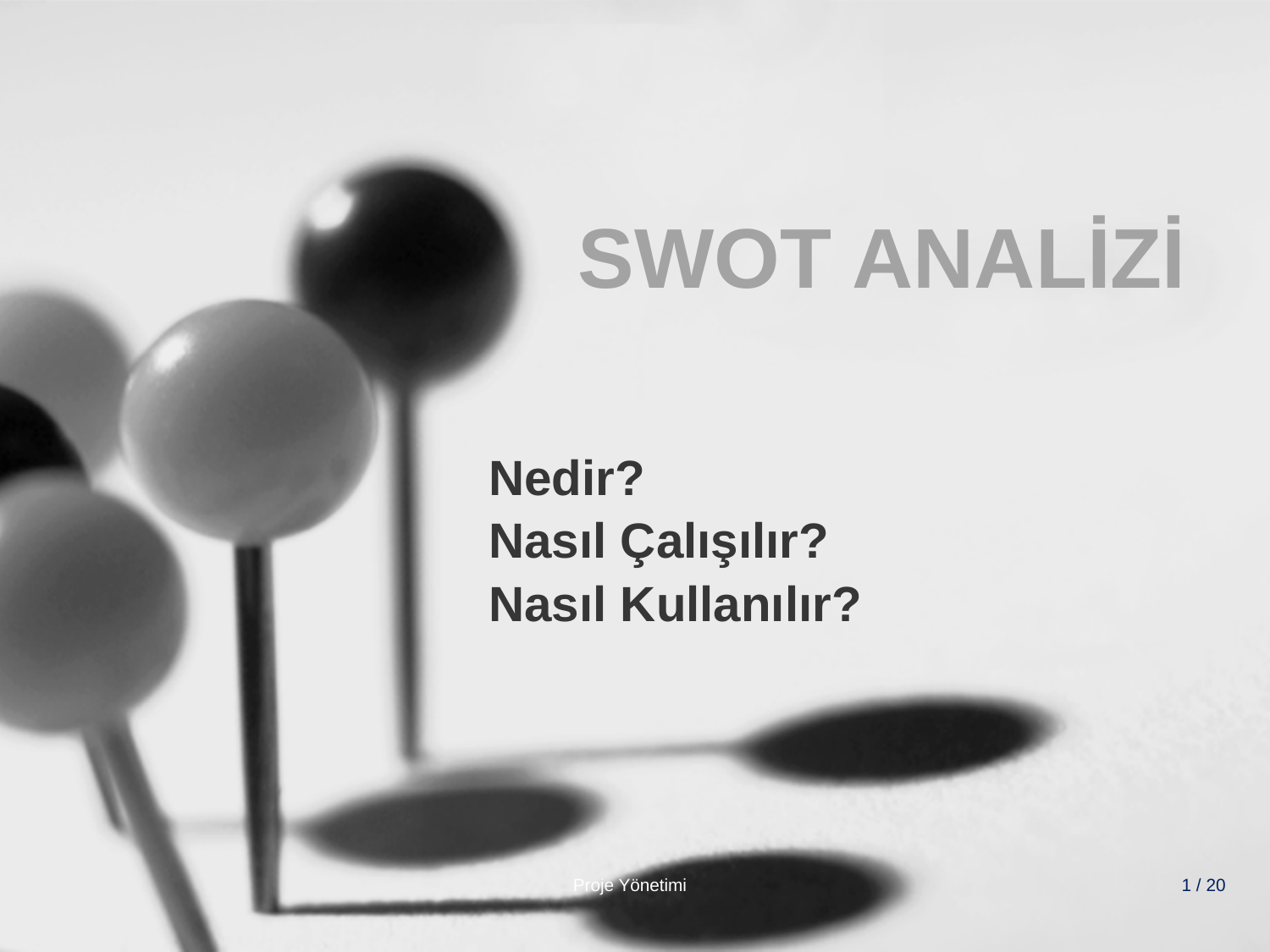

# SWOT ANALİZİ
Nedir?
Nasıl Çalışılır?
Nasıl Kullanılır?
Proje Yönetimi
1 / 20